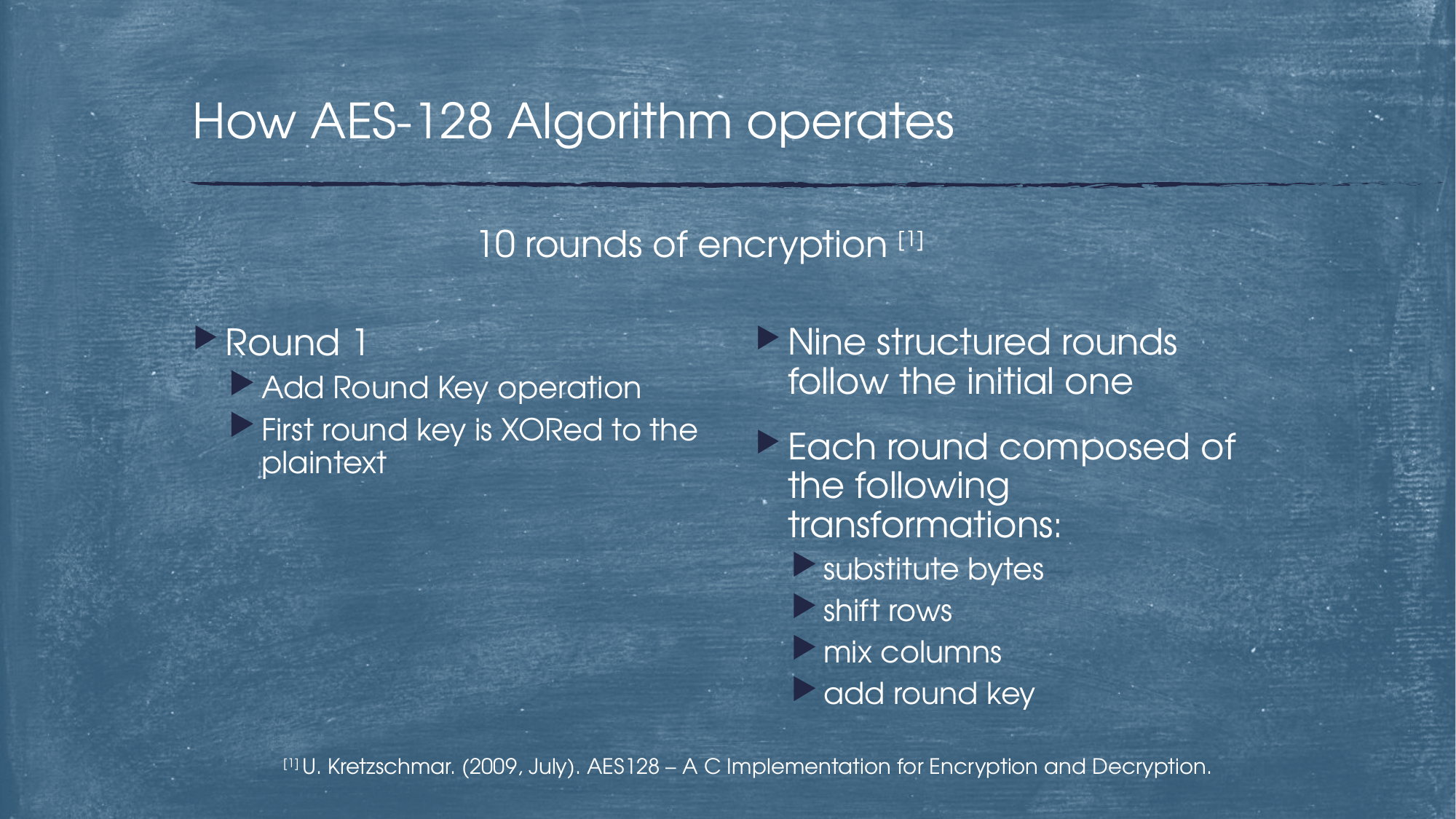

# How AES-128 Algorithm operates
10 rounds of encryption [1]
Nine structured rounds follow the initial one
Each round composed of the following transformations:
substitute bytes
shift rows
mix columns
add round key
Round 1
Add Round Key operation
First round key is XORed to the plaintext

[1] U. Kretzschmar. (2009, July). AES128 – A C Implementation for Encryption and Decryption.